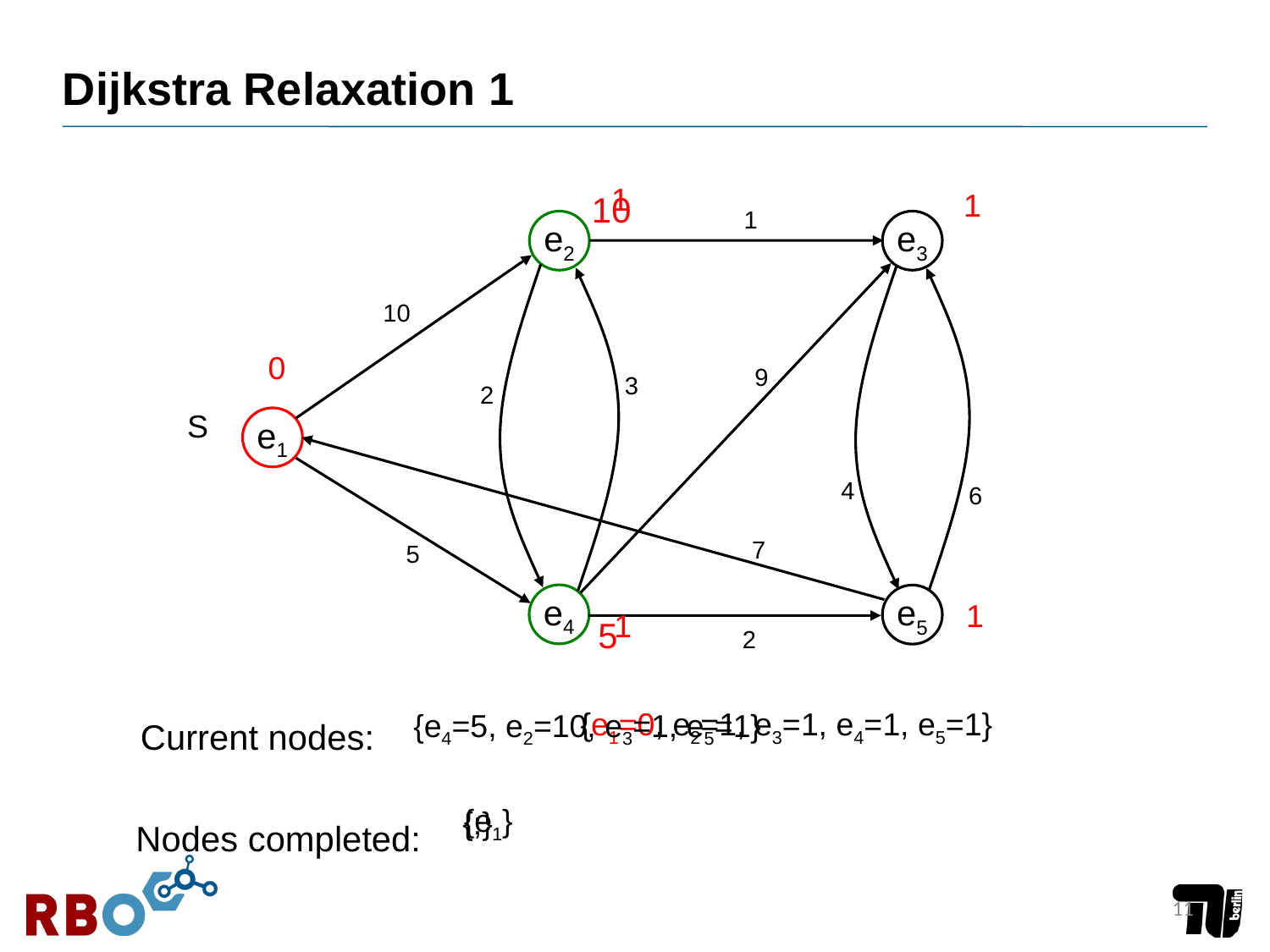

# Dijkstra Relaxation 1
1
1
10
1
e2
e3

10
0
9
3
2
S
e1

4
6
7
5
e4
e5
1
1
5

2
{e1=0, e2=1, e3=1, e4=1, e5=1}
{e4=5, e2=10, e3=1, e5=1}
Current nodes:
{e1}
{;}
Nodes completed:
11